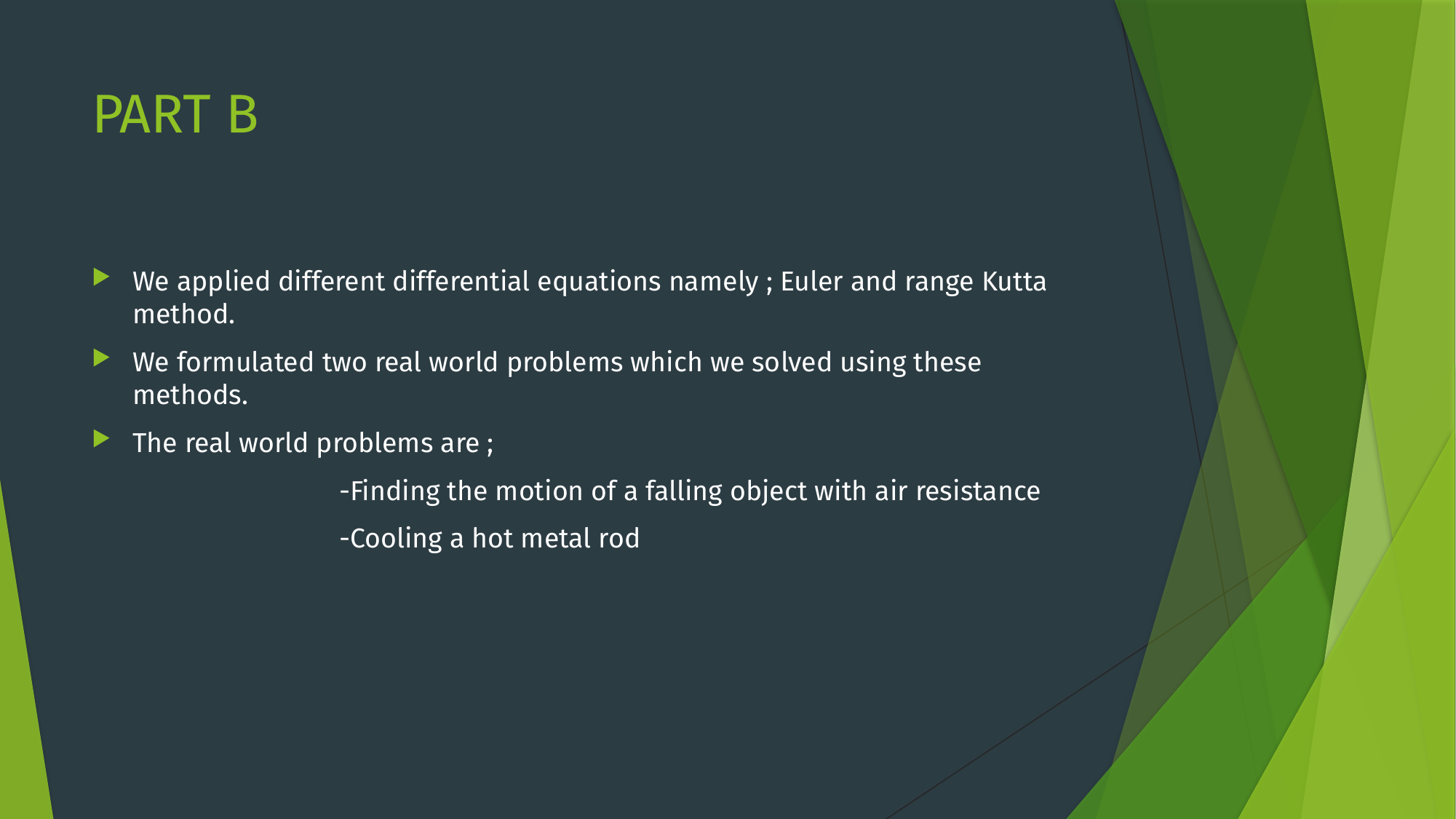

# PART B
We applied different differential equations namely ; Euler and range Kutta method.
We formulated two real world problems which we solved using these methods.
The real world problems are ;
                                  -Finding the motion of a falling object with air resistance
                                  -Cooling a hot metal rod